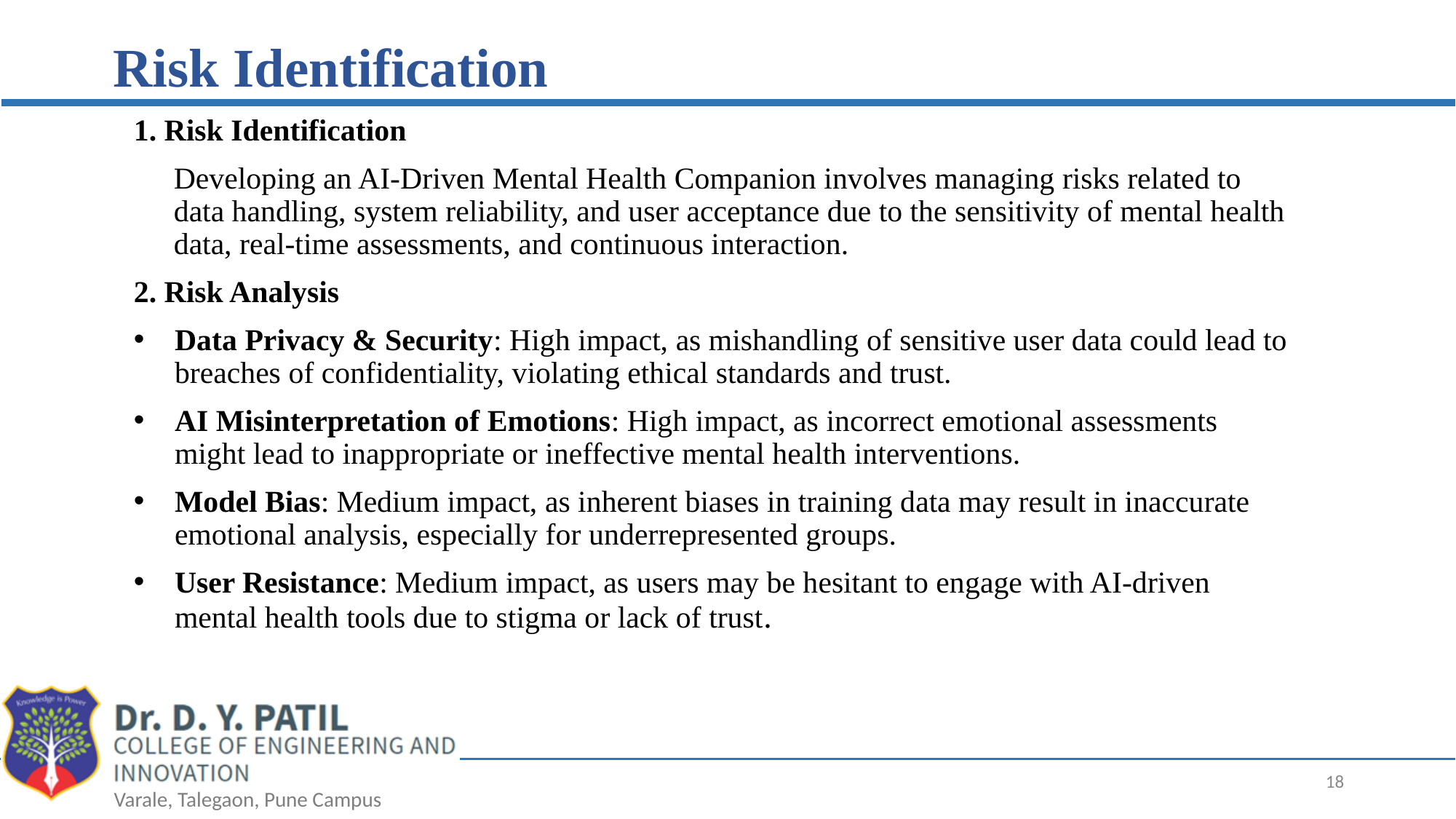

# Risk Identification
1. Risk Identification
	Developing an AI-Driven Mental Health Companion involves managing risks related to data handling, system reliability, and user acceptance due to the sensitivity of mental health data, real-time assessments, and continuous interaction.
2. Risk Analysis
Data Privacy & Security: High impact, as mishandling of sensitive user data could lead to breaches of confidentiality, violating ethical standards and trust.
AI Misinterpretation of Emotions: High impact, as incorrect emotional assessments might lead to inappropriate or ineffective mental health interventions.
Model Bias: Medium impact, as inherent biases in training data may result in inaccurate emotional analysis, especially for underrepresented groups.
User Resistance: Medium impact, as users may be hesitant to engage with AI-driven mental health tools due to stigma or lack of trust.

18